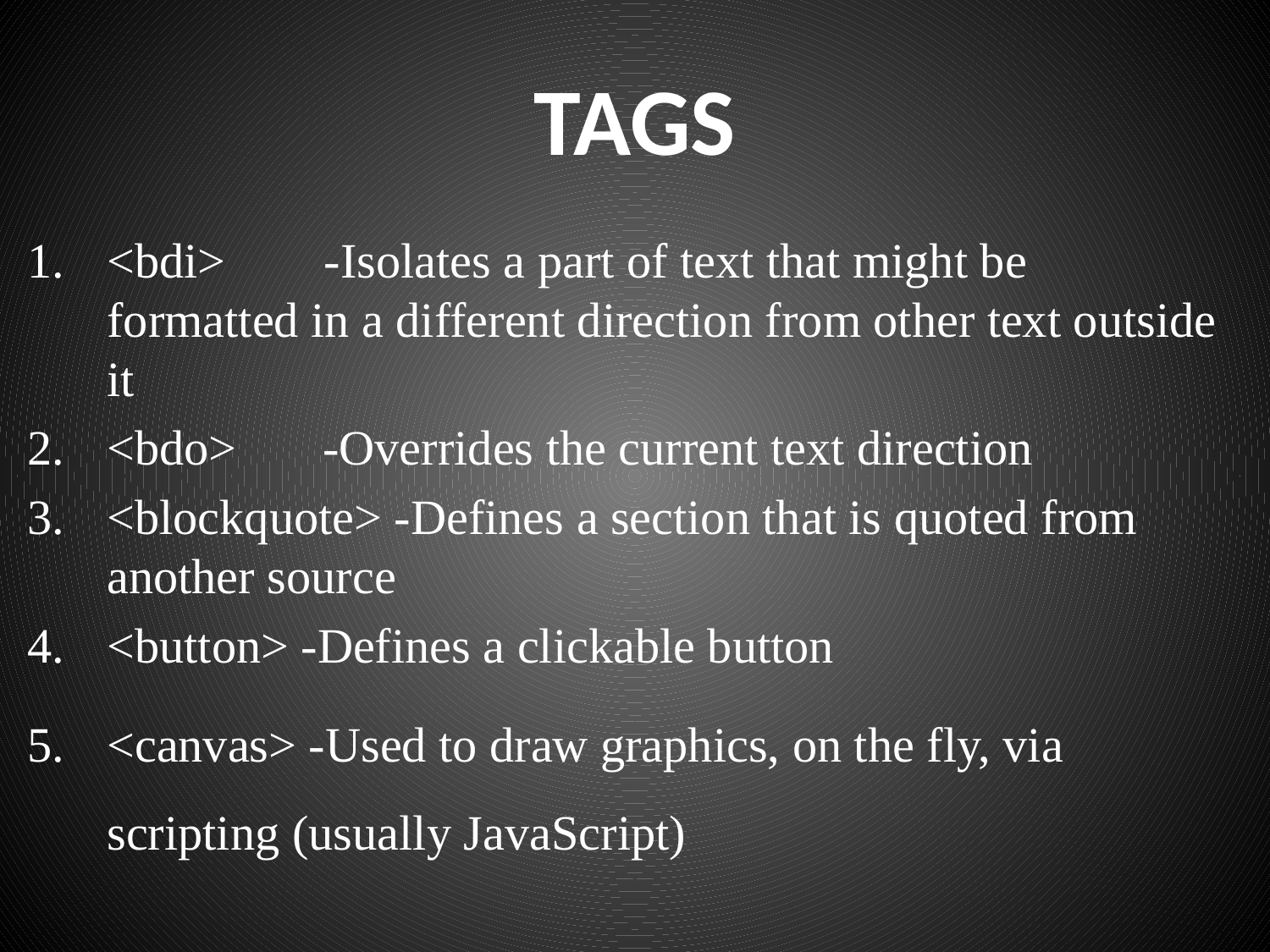

# TAGS
<bdi>        -Isolates a part of text that might be  formatted in a different direction from other text outside it
<bdo>       -Overrides the current text direction
<blockquote> -Defines a section that is quoted from another source
<button> -Defines a clickable button
<canvas> -Used to draw graphics, on the fly, via scripting (usually JavaScript)